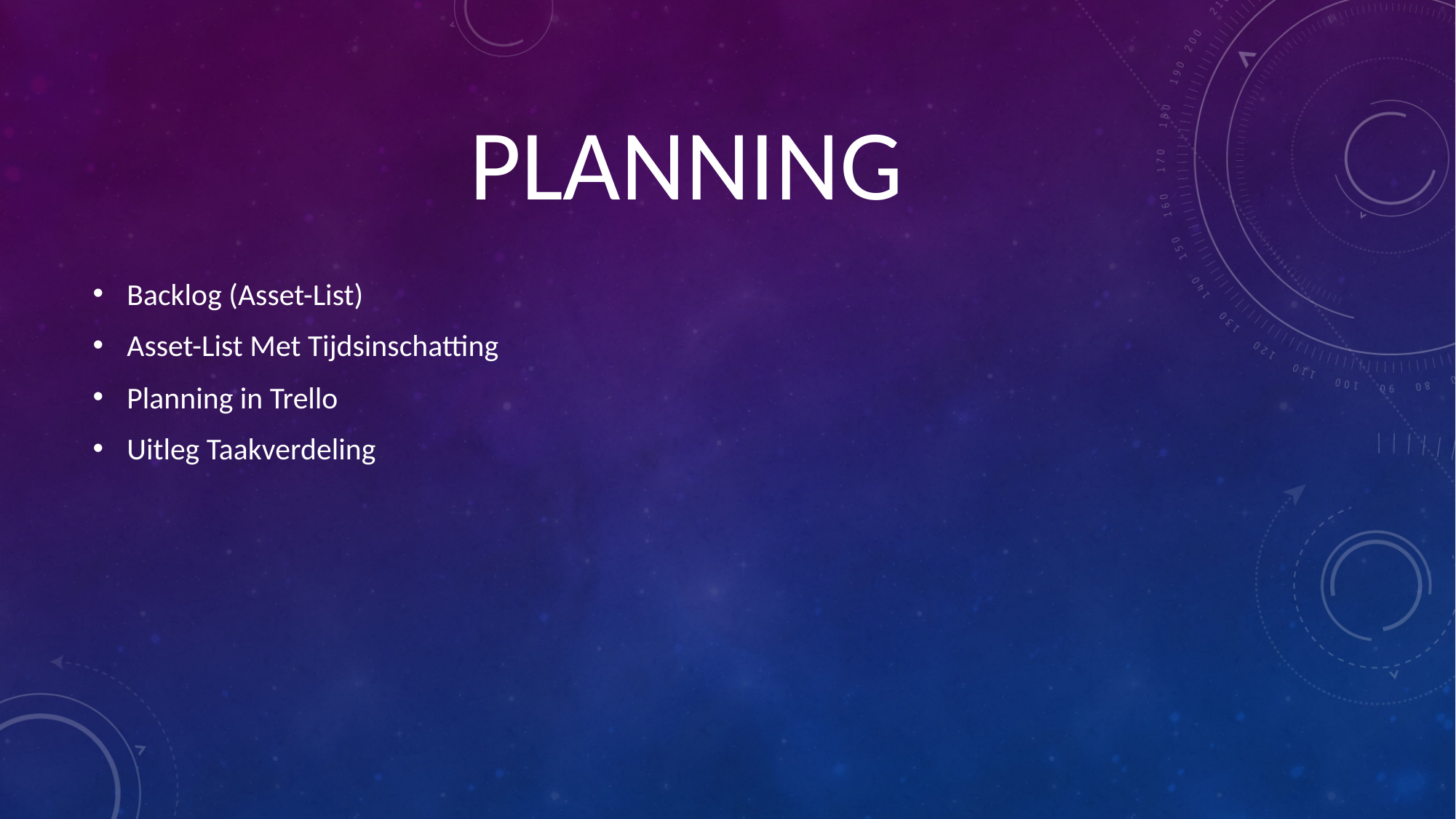

# Planning
Backlog (Asset-List)
Asset-List Met Tijdsinschatting
Planning in Trello
Uitleg Taakverdeling